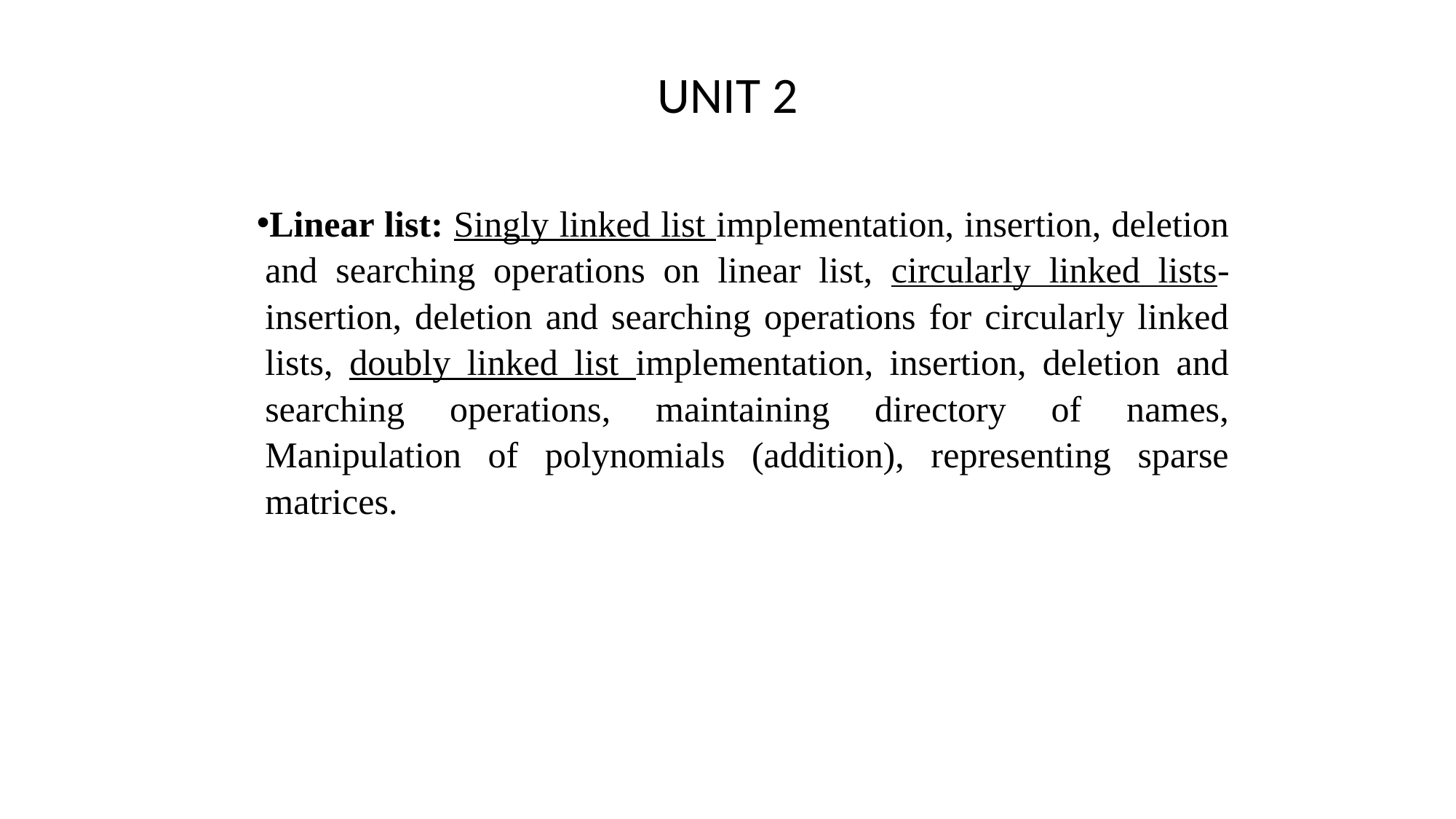

# UNIT 2
Linear list: Singly linked list implementation, insertion, deletion and searching operations on linear list, circularly linked lists- insertion, deletion and searching operations for circularly linked lists, doubly linked list implementation, insertion, deletion and searching operations, maintaining directory of names, Manipulation of polynomials (addition), representing sparse matrices.